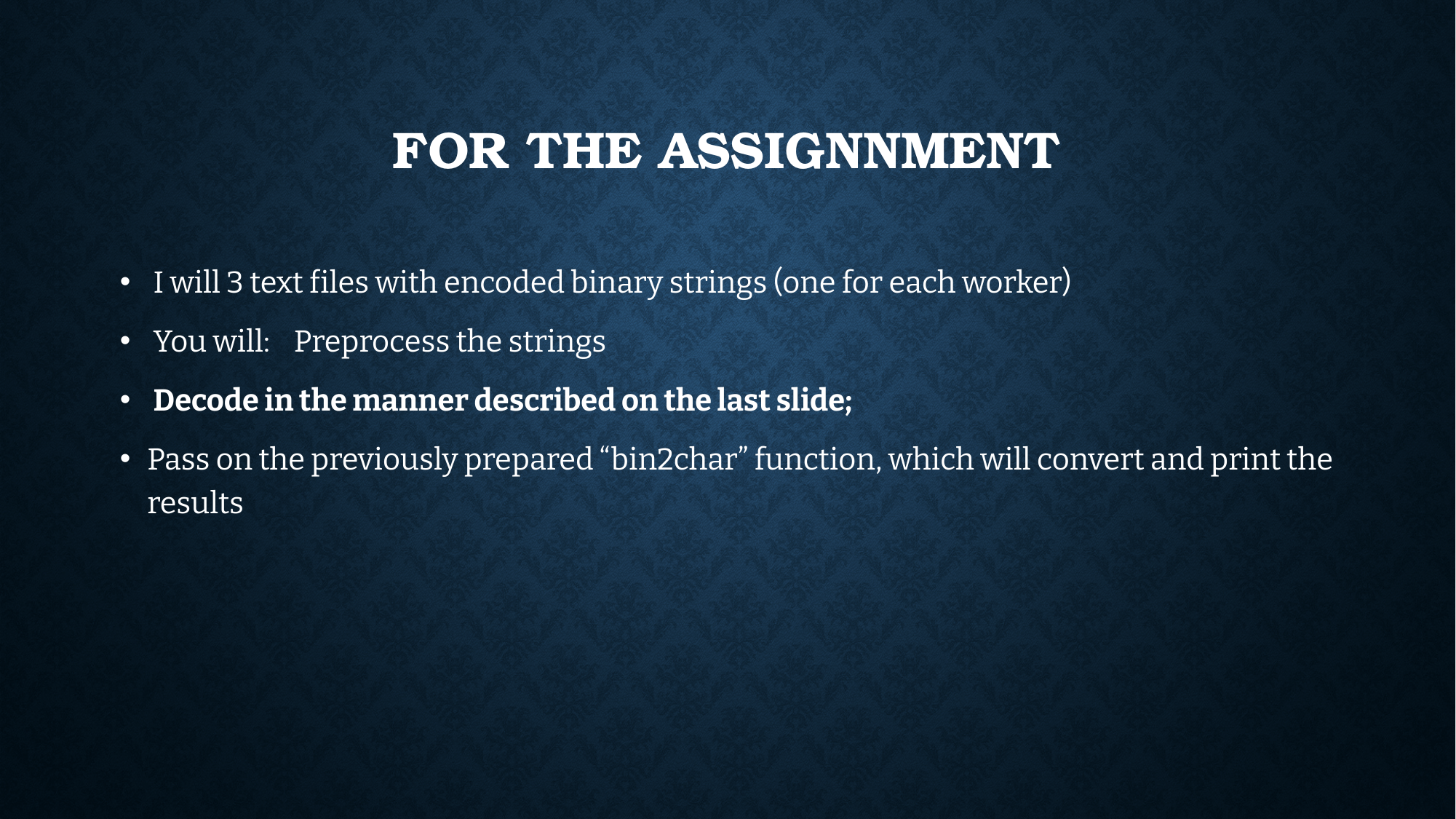

# For the Assignnment
 I will 3 text files with encoded binary strings (one for each worker)
 You will:    Preprocess the strings
 Decode in the manner described on the last slide;
Pass on the previously prepared “bin2char” function, which will convert and print the results